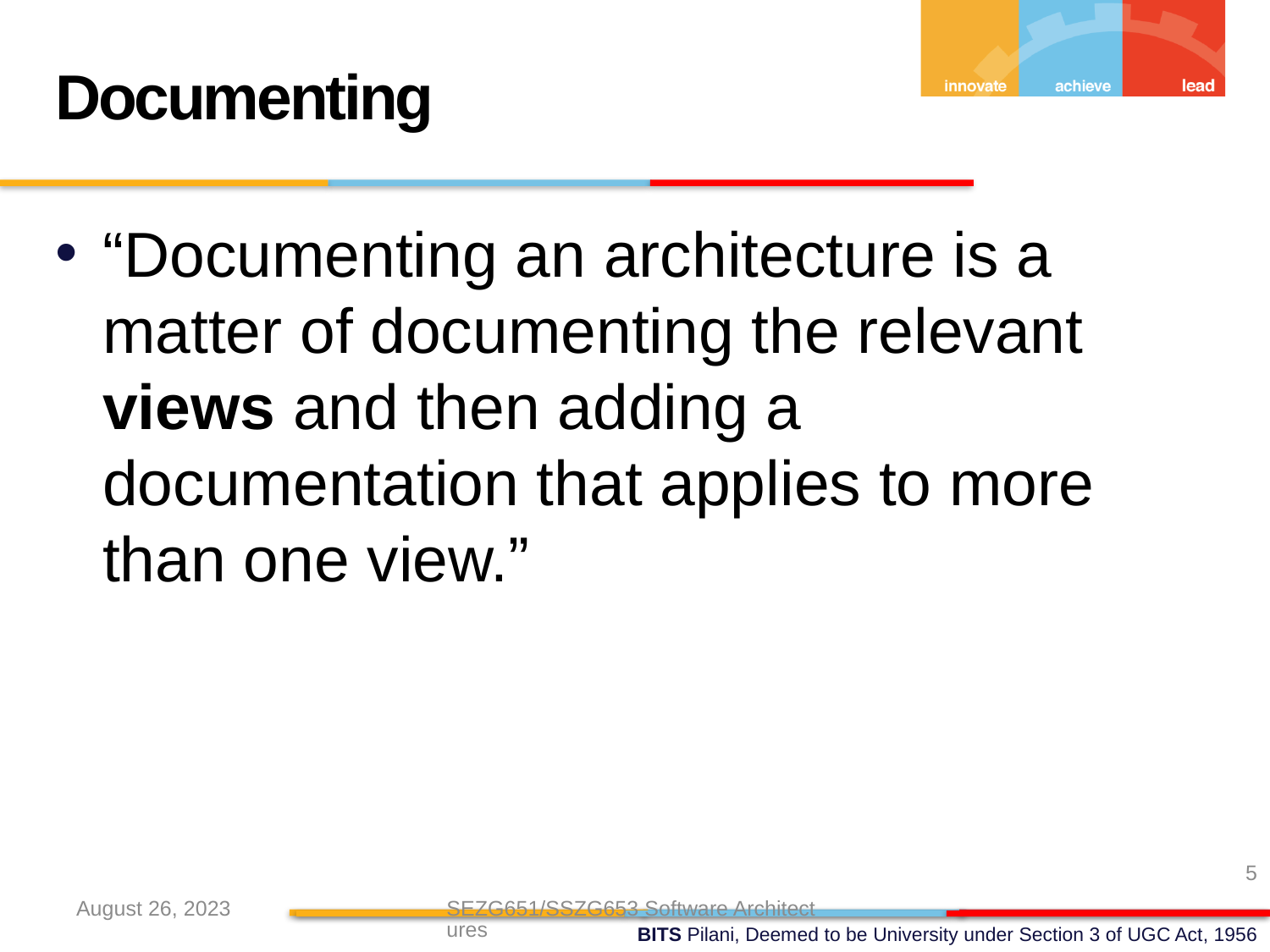

Documenting
“Documenting an architecture is a matter of documenting the relevant views and then adding a documentation that applies to more than one view.”
5
August 26, 2023
SEZG651/SSZG653 Software Architectures